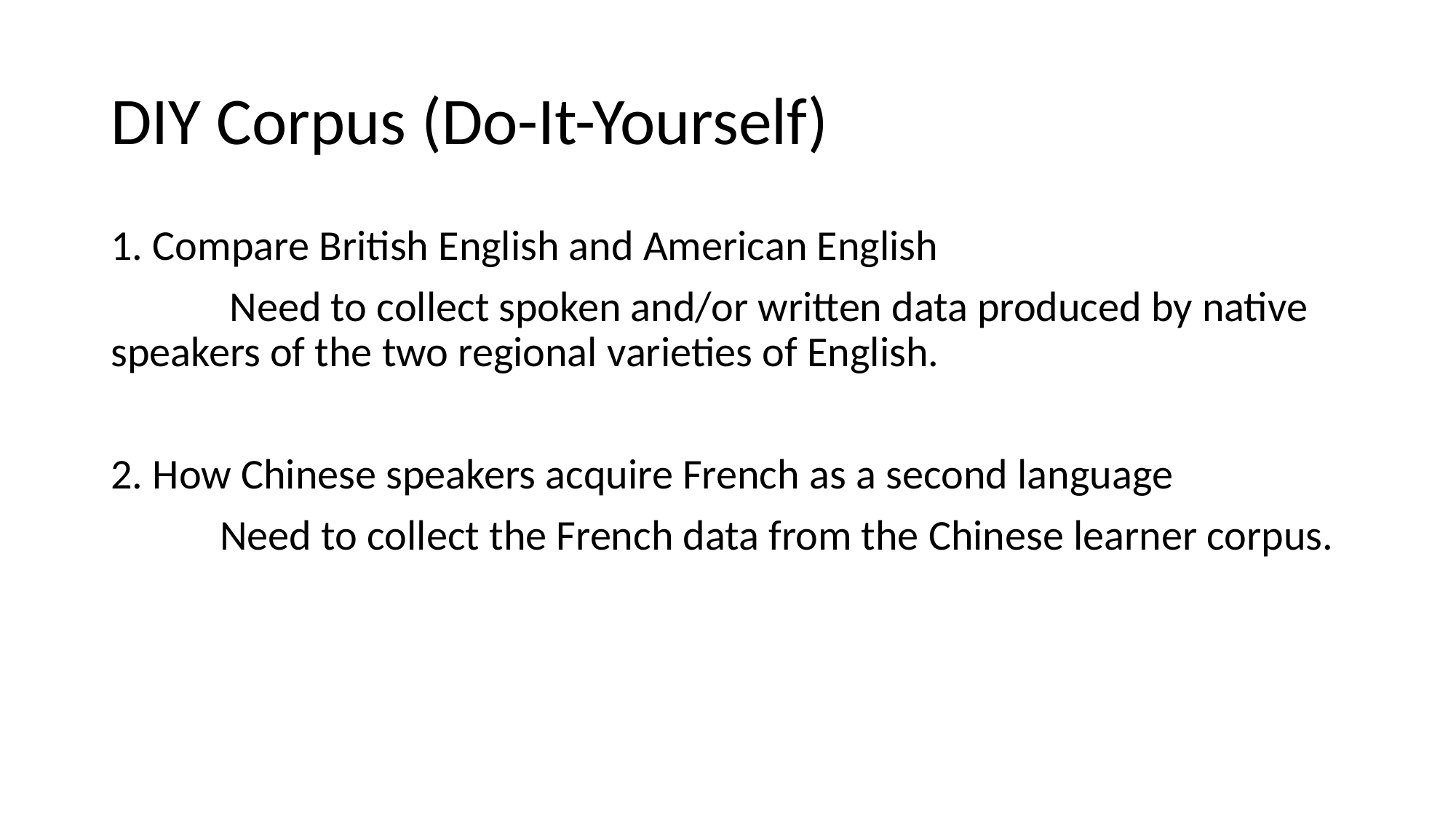

# DIY Corpus (Do-It-Yourself)
1. Compare British English and American English
	 Need to collect spoken and/or written data produced by native speakers of the two regional varieties of English.

2. How Chinese speakers acquire French as a second language
	Need to collect the French data from the Chinese learner corpus.